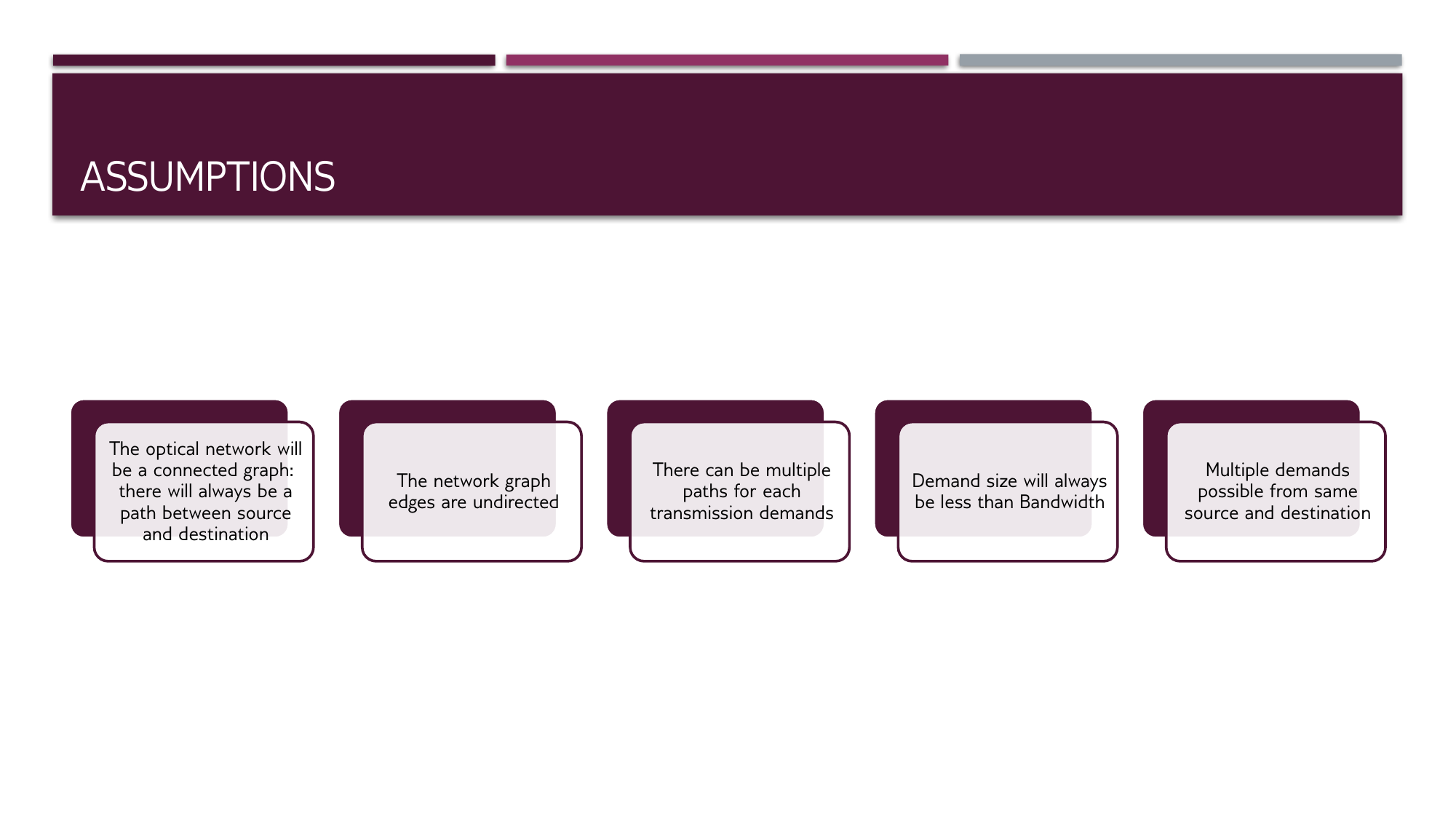

# Assumptions
The optical network will be a connected graph:  there will always be a path between source and destination
The network graph edges are undirected
There can be multiple paths for each transmission demands
Demand size will always be less than Bandwidth
Multiple demands possible from same source and destination